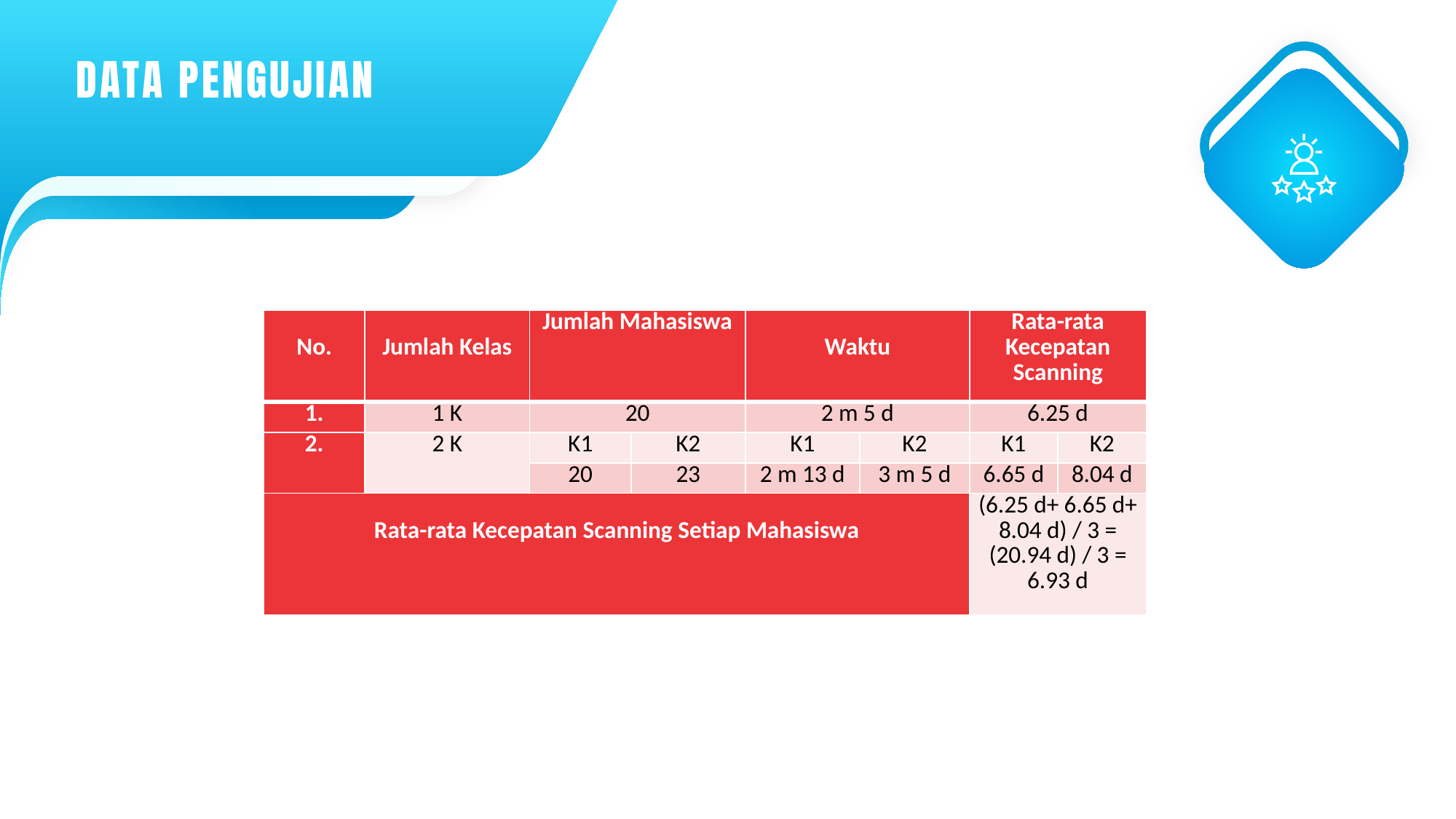

DATA PENGUJIAN
| No. | Jumlah Kelas | Jumlah Mahasiswa |  | Waktu |  | Rata-rata Kecepatan Scanning |  |
| --- | --- | --- | --- | --- | --- | --- | --- |
| 1. | 1 K | 20 |  | 2 m 5 d |  | 6.25 d |  |
| 2. | 2 K | K1 | K2 | K1 | K2 | K1 | K2 |
|  |  | 20 | 23 | 2 m 13 d | 3 m 5 d | 6.65 d | 8.04 d |
| Rata-rata Kecepatan Scanning Setiap Mahasiswa |  |  |  |  |  | (6.25 d+ 6.65 d+ 8.04 d) / 3 = (20.94 d) / 3 = 6.93 d |  |